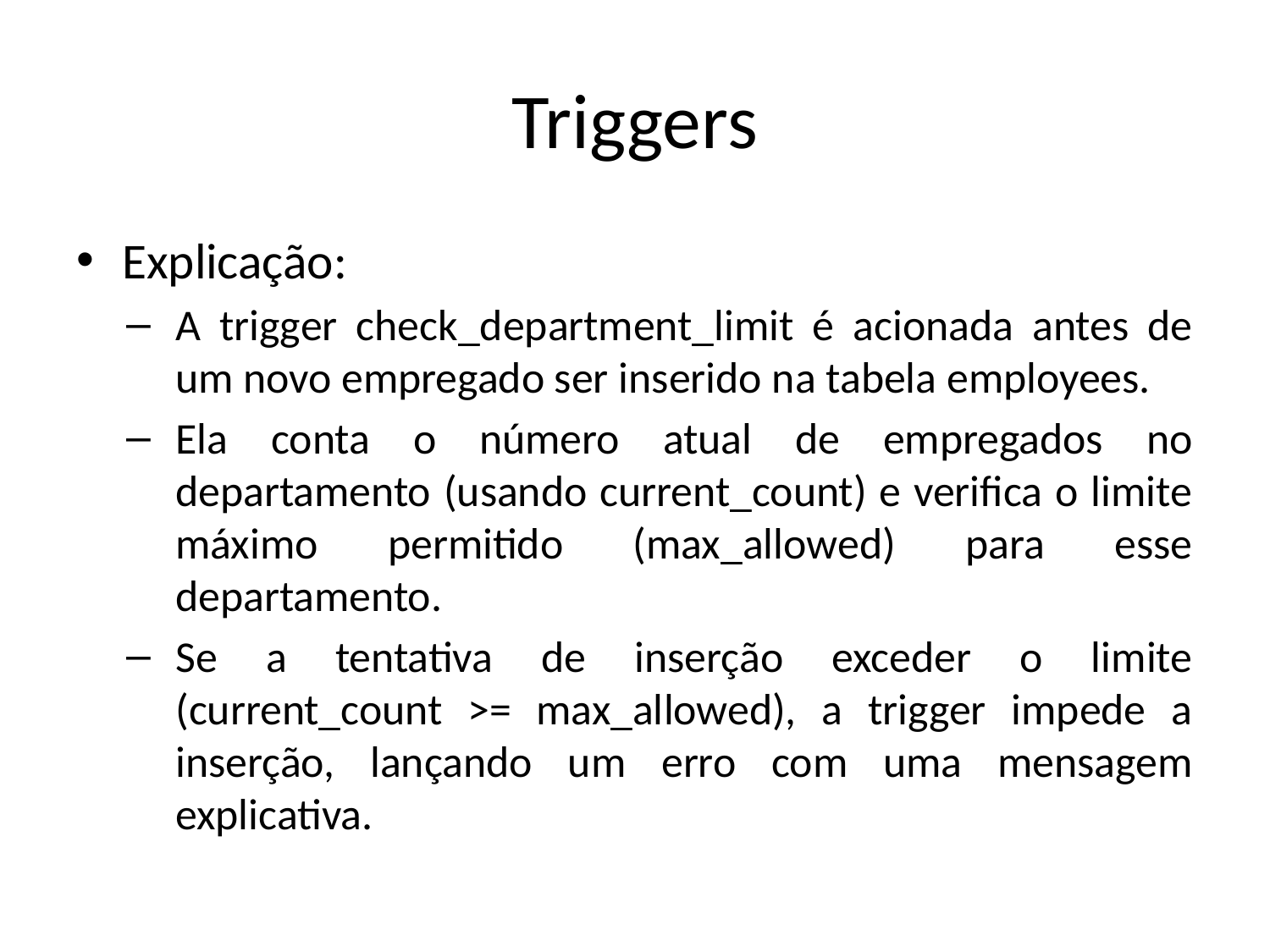

# Triggers
Explicação:
A trigger check_department_limit é acionada antes de um novo empregado ser inserido na tabela employees.
Ela conta o número atual de empregados no departamento (usando current_count) e verifica o limite máximo permitido (max_allowed) para esse departamento.
Se a tentativa de inserção exceder o limite (current_count >= max_allowed), a trigger impede a inserção, lançando um erro com uma mensagem explicativa.